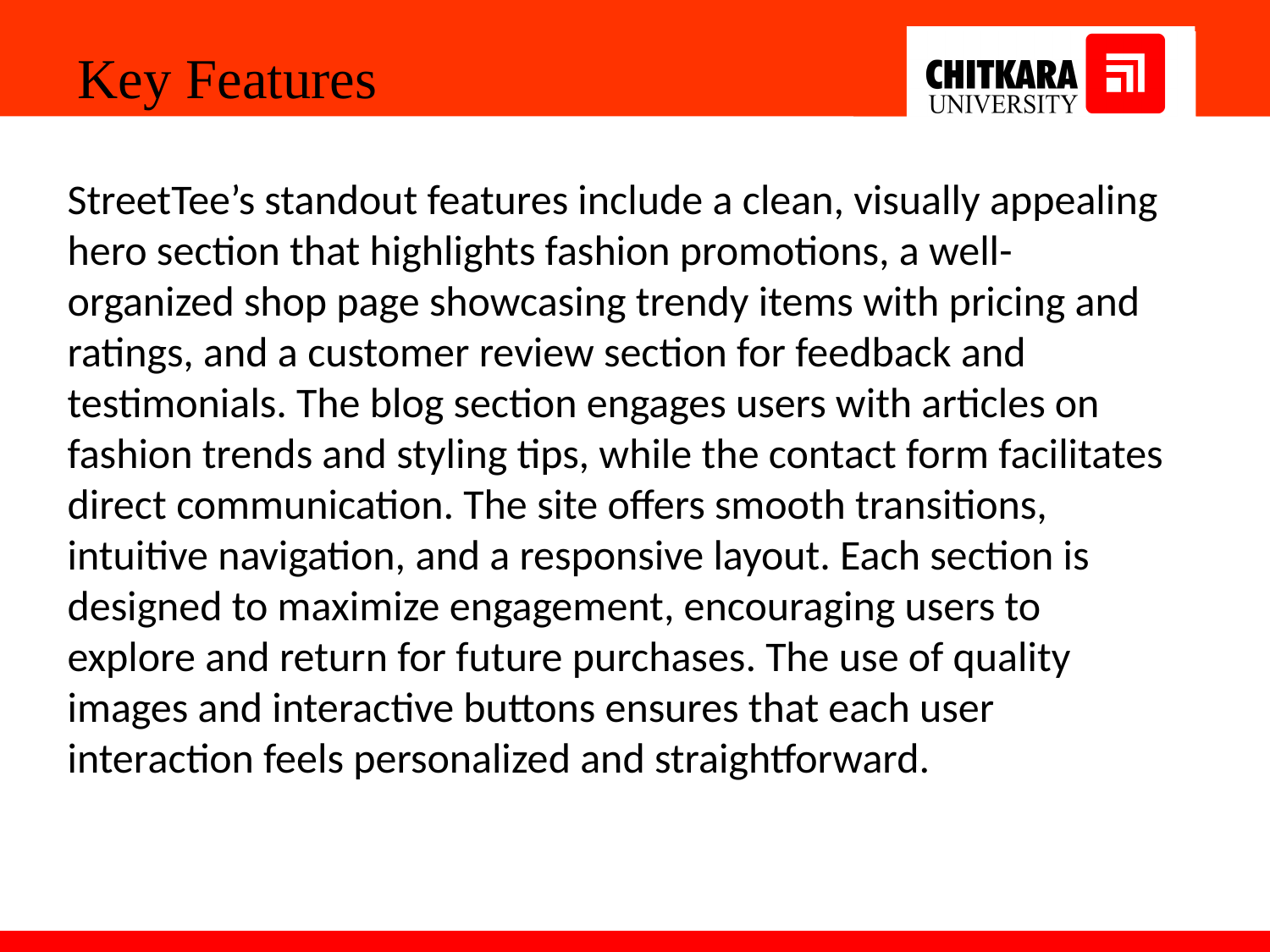

Key Features
StreetTee’s standout features include a clean, visually appealing hero section that highlights fashion promotions, a well-organized shop page showcasing trendy items with pricing and ratings, and a customer review section for feedback and testimonials. The blog section engages users with articles on fashion trends and styling tips, while the contact form facilitates direct communication. The site offers smooth transitions, intuitive navigation, and a responsive layout. Each section is designed to maximize engagement, encouraging users to explore and return for future purchases. The use of quality images and interactive buttons ensures that each user interaction feels personalized and straightforward.